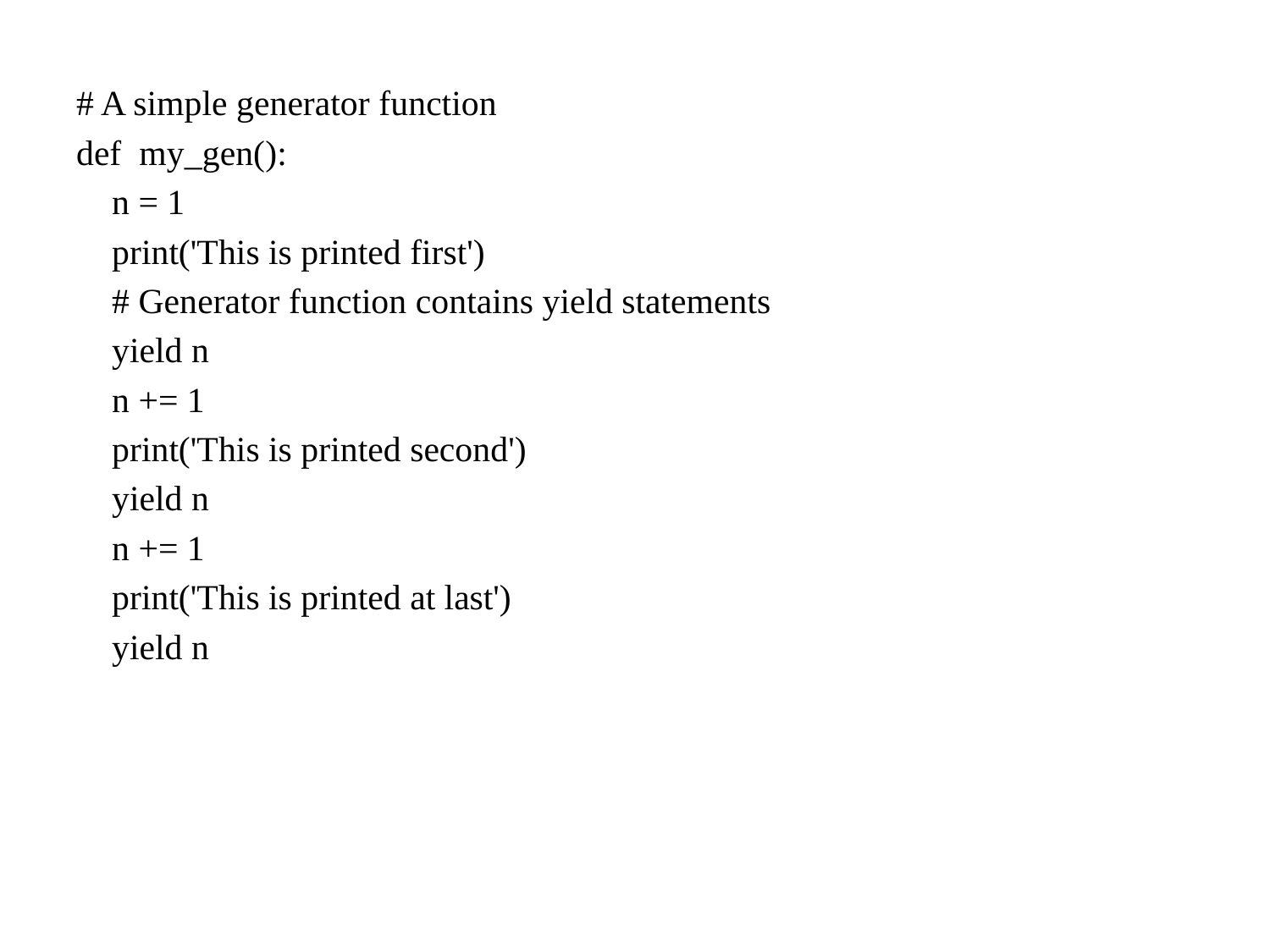

# A simple generator function
def  my_gen():
    n = 1
    print('This is printed first')
    # Generator function contains yield statements
    yield n
    n += 1
    print('This is printed second')
    yield n
    n += 1
    print('This is printed at last')
    yield n